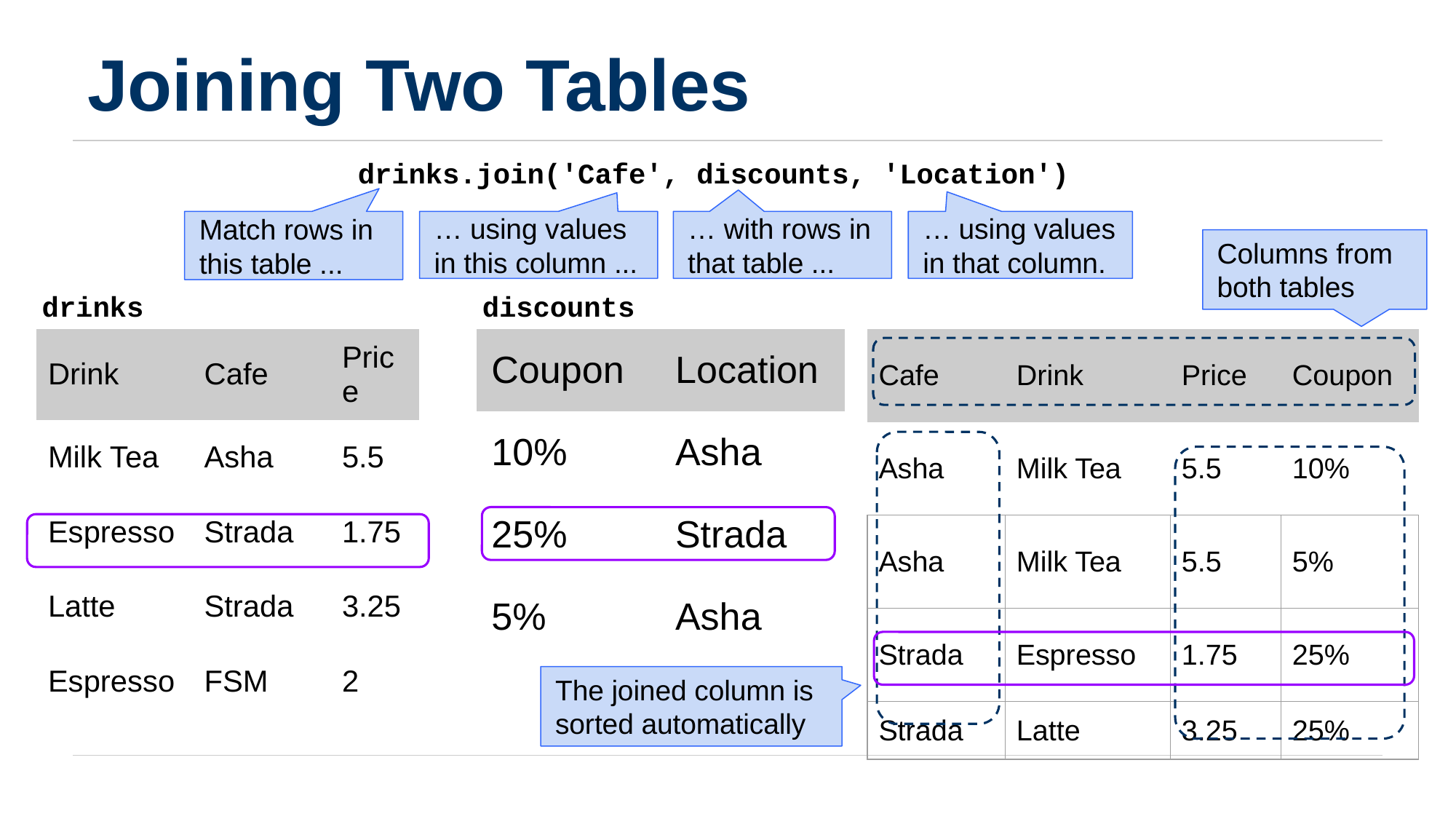

# Joining Two Tables
drinks.join('Cafe', discounts, 'Location')
Match rows in this table ...
… using values in this column ...
… with rows in that table ...
… using values in that column.
Columns from both tables

drinks
discounts
| Coupon | Location |
| --- | --- |
| 10% | Asha |
| 25% | Strada |
| 5% | Asha |
| Drink | Cafe | Price |
| --- | --- | --- |
| Milk Tea | Asha | 5.5 |
| Espresso | Strada | 1.75 |
| Latte | Strada | 3.25 |
| Espresso | FSM | 2 |
| Cafe | Drink | Price | Coupon |
| --- | --- | --- | --- |
| Asha | Milk Tea | 5.5 | 10% |
| Asha | Milk Tea | 5.5 | 5% |
| Strada | Espresso | 1.75 | 25% |
| Strada | Latte | 3.25 | 25% |

The joined column is sorted automatically